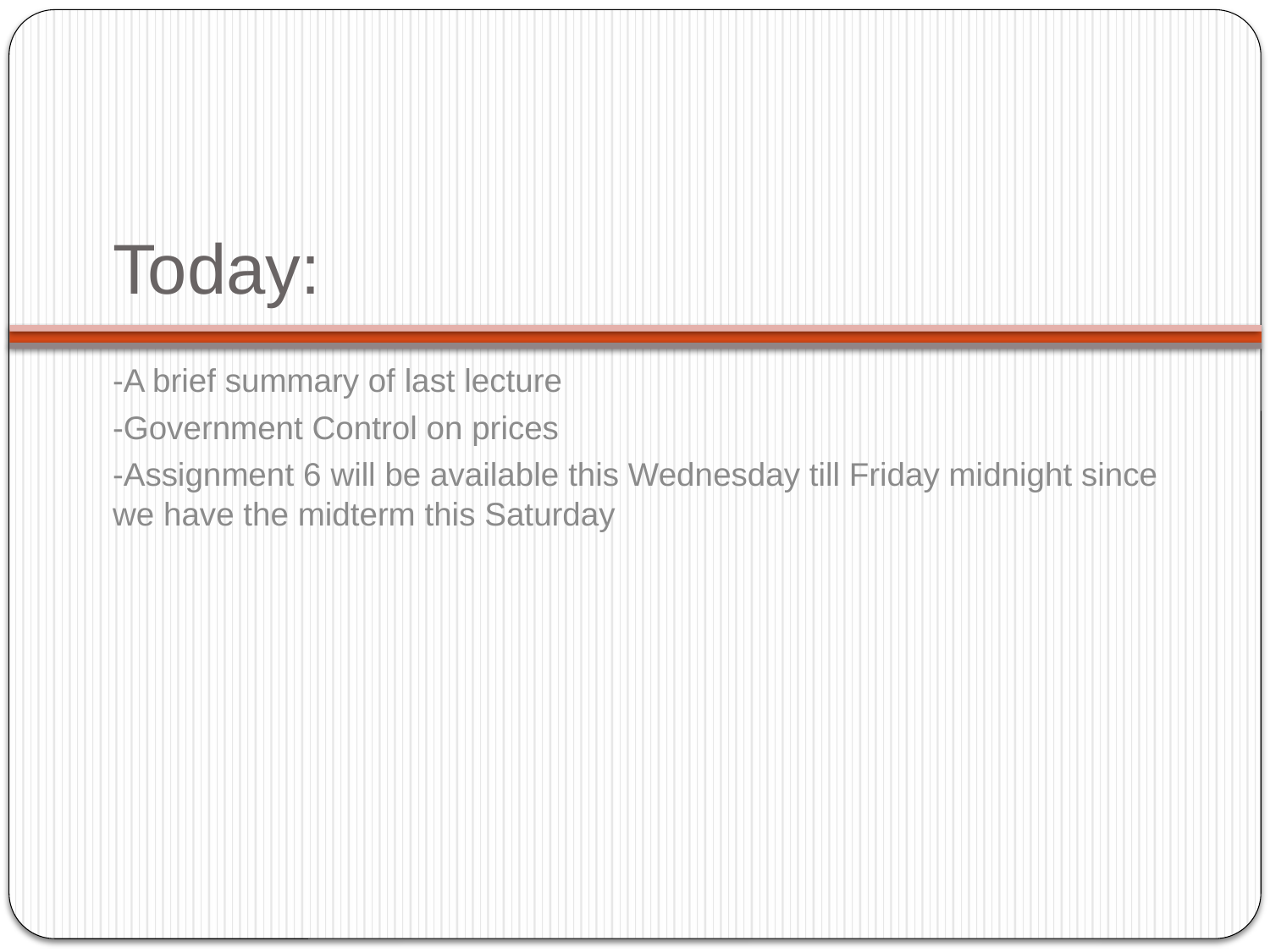

# Today:
-A brief summary of last lecture
-Government Control on prices
-Assignment 6 will be available this Wednesday till Friday midnight since we have the midterm this Saturday